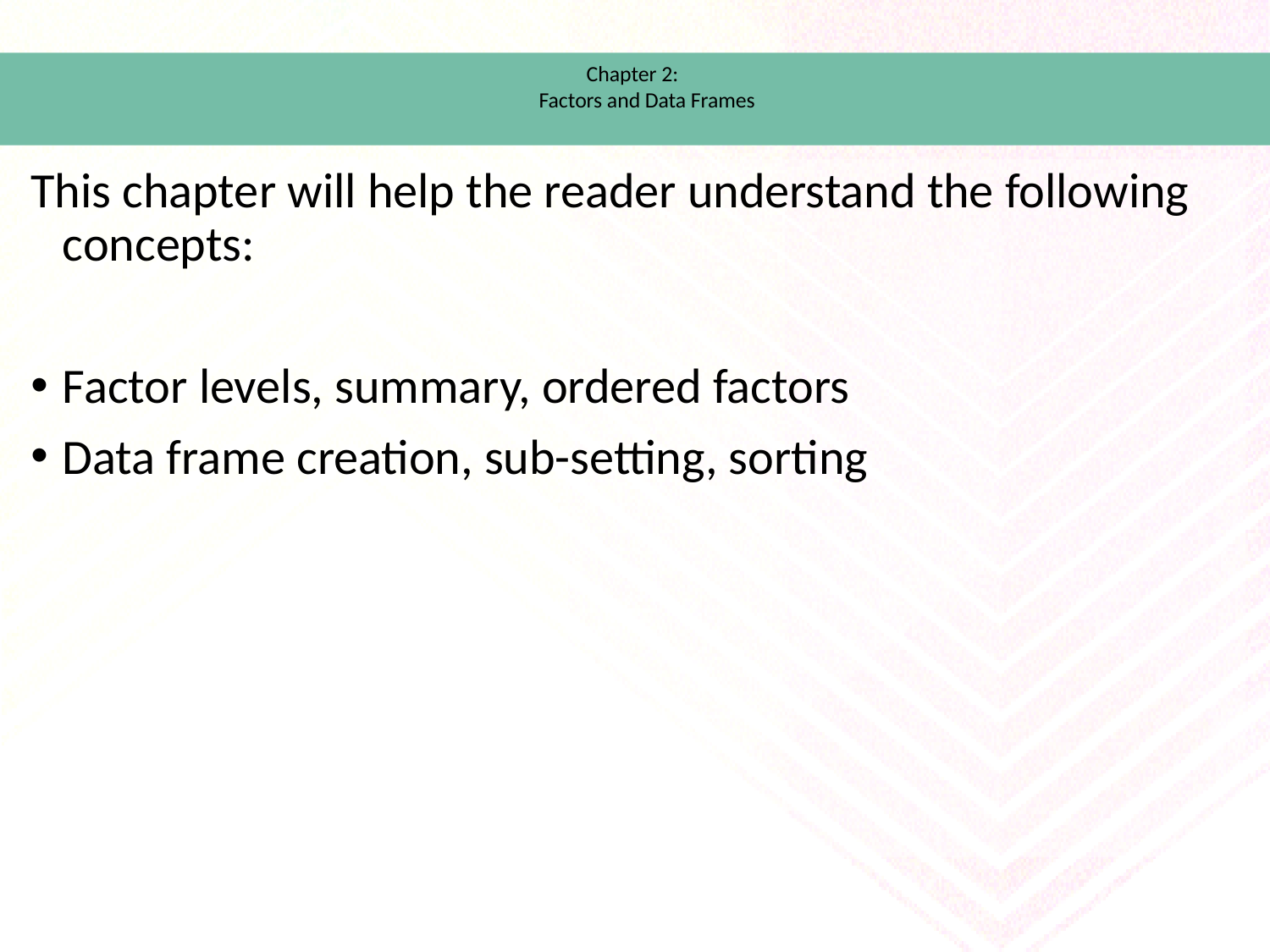

# Chapter 2: Factors and Data Frames
This chapter will help the reader understand the following concepts:

Factor levels, summary, ordered factors
Data frame creation, sub-setting, sorting